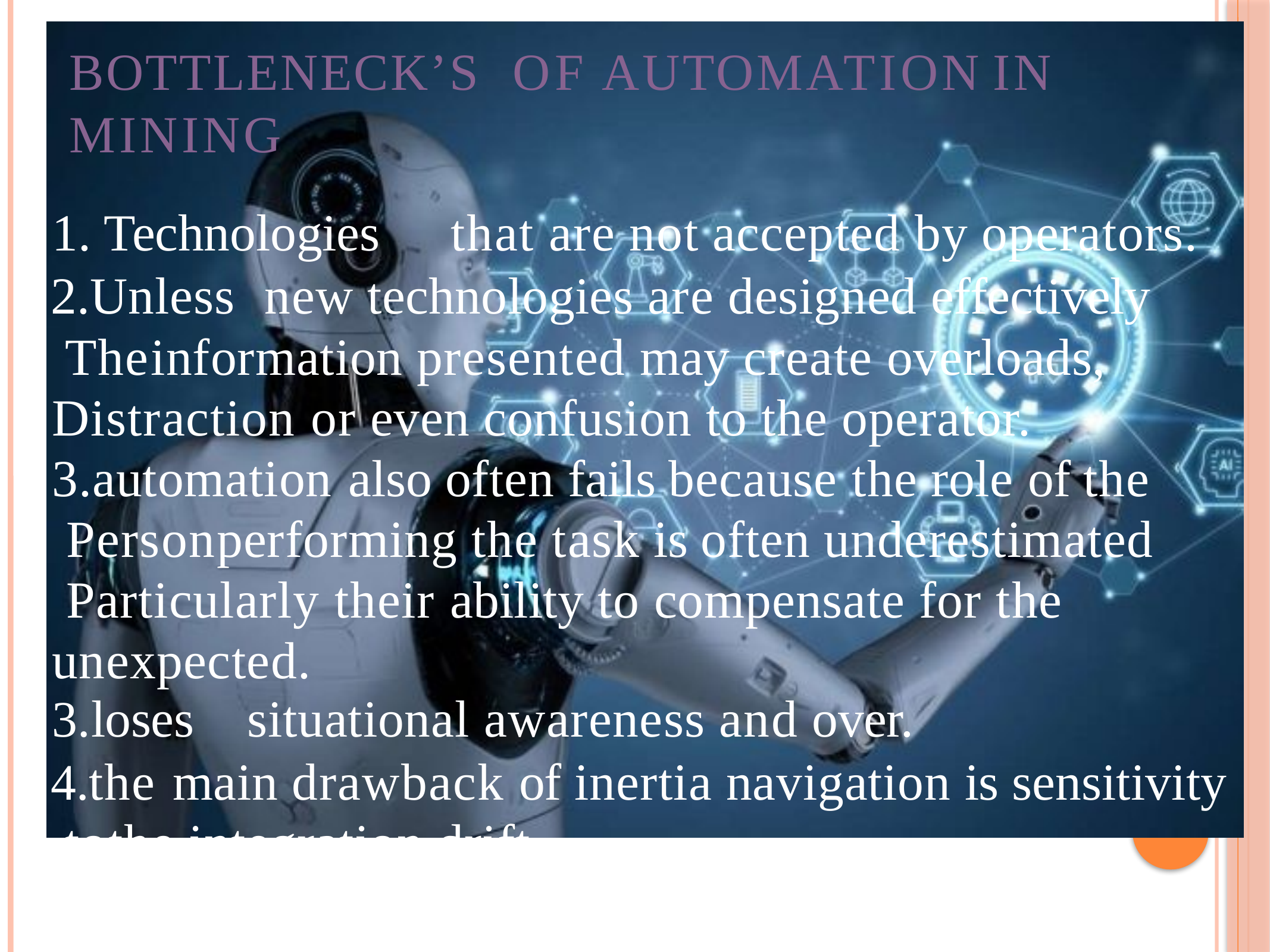

BOTTLENECK’S	OF	AUTOMATION	IN	MINING
Technologies	that	are	not	accepted	by	operators.
Unless	new	technologies		are	designed	effectively  The	information	presented	may	create	overloads,  Distraction	or		even		confusion		to	the	operator.  3.automation	also	often	fails	because		the	role	of	the  Person	performing	the	task		is	often	underestimated  Particularly their ability to compensate for the  unexpected.
loses	situational	awareness	and	over.
the	main	drawback	of	inertia	navigation	is	sensitivity  to	the	integration	drift.